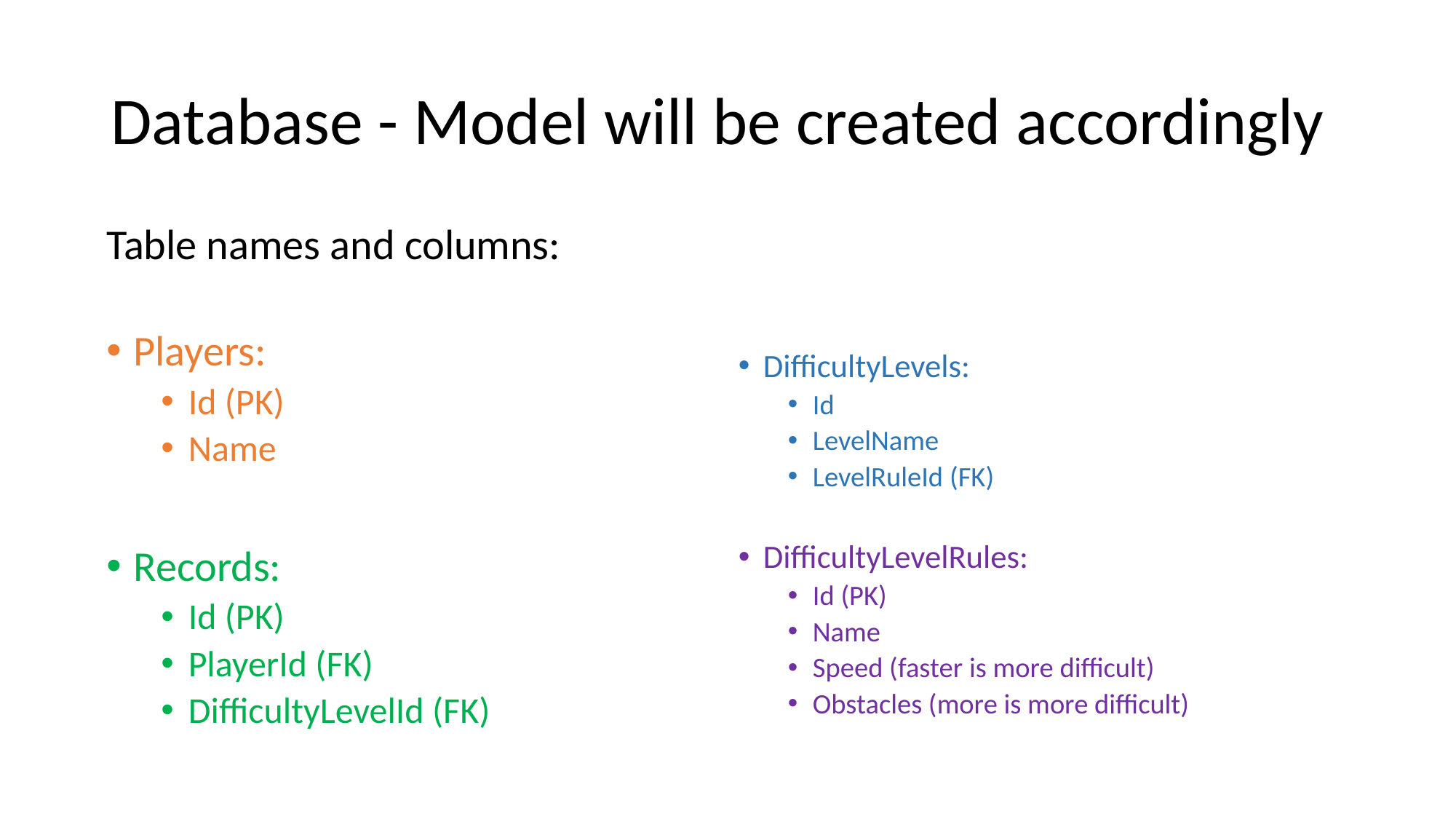

# Database - Model will be created accordingly
Table names and columns:
Players:
Id (PK)
Name

Records:
Id (PK)
PlayerId (FK)
DifficultyLevelId (FK)

DifficultyLevels:
Id
LevelName
LevelRuleId (FK)

DifficultyLevelRules:
Id (PK)
Name
Speed (faster is more difficult)
Obstacles (more is more difficult)